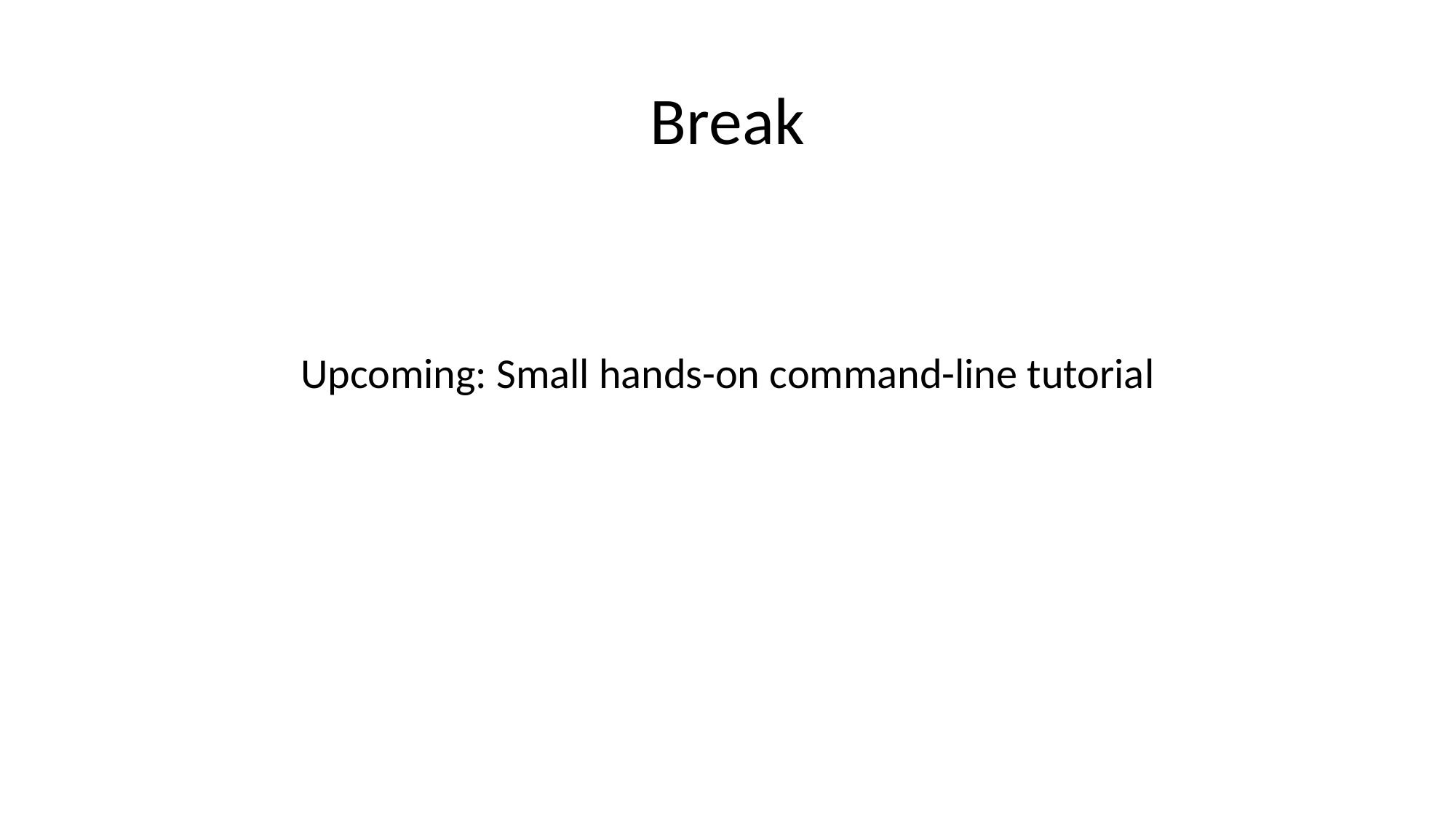

# Break
Upcoming: Small hands-on command-line tutorial